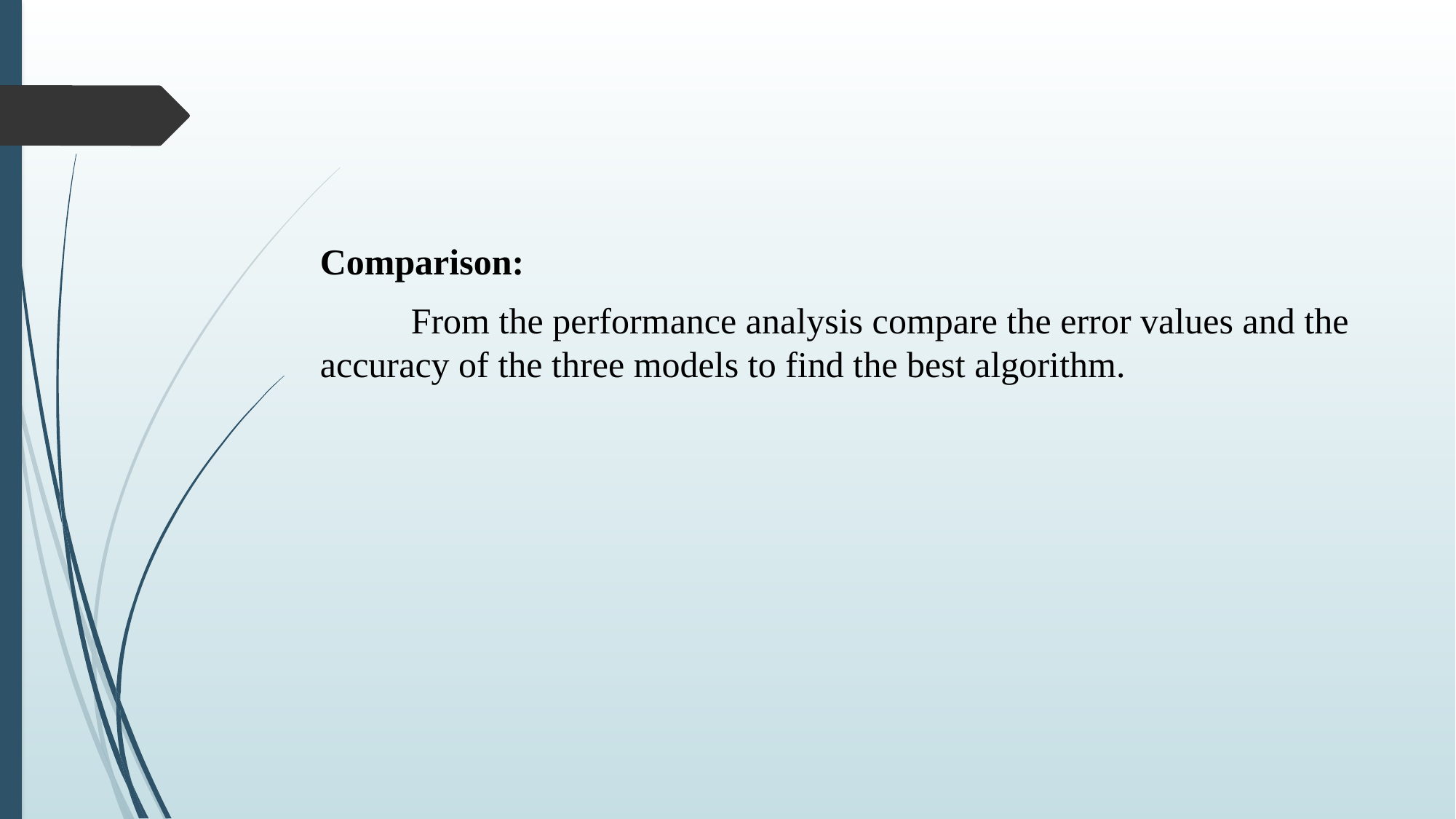

Comparison:
          From the performance analysis compare the error values and the accuracy of the three models to find the best algorithm.